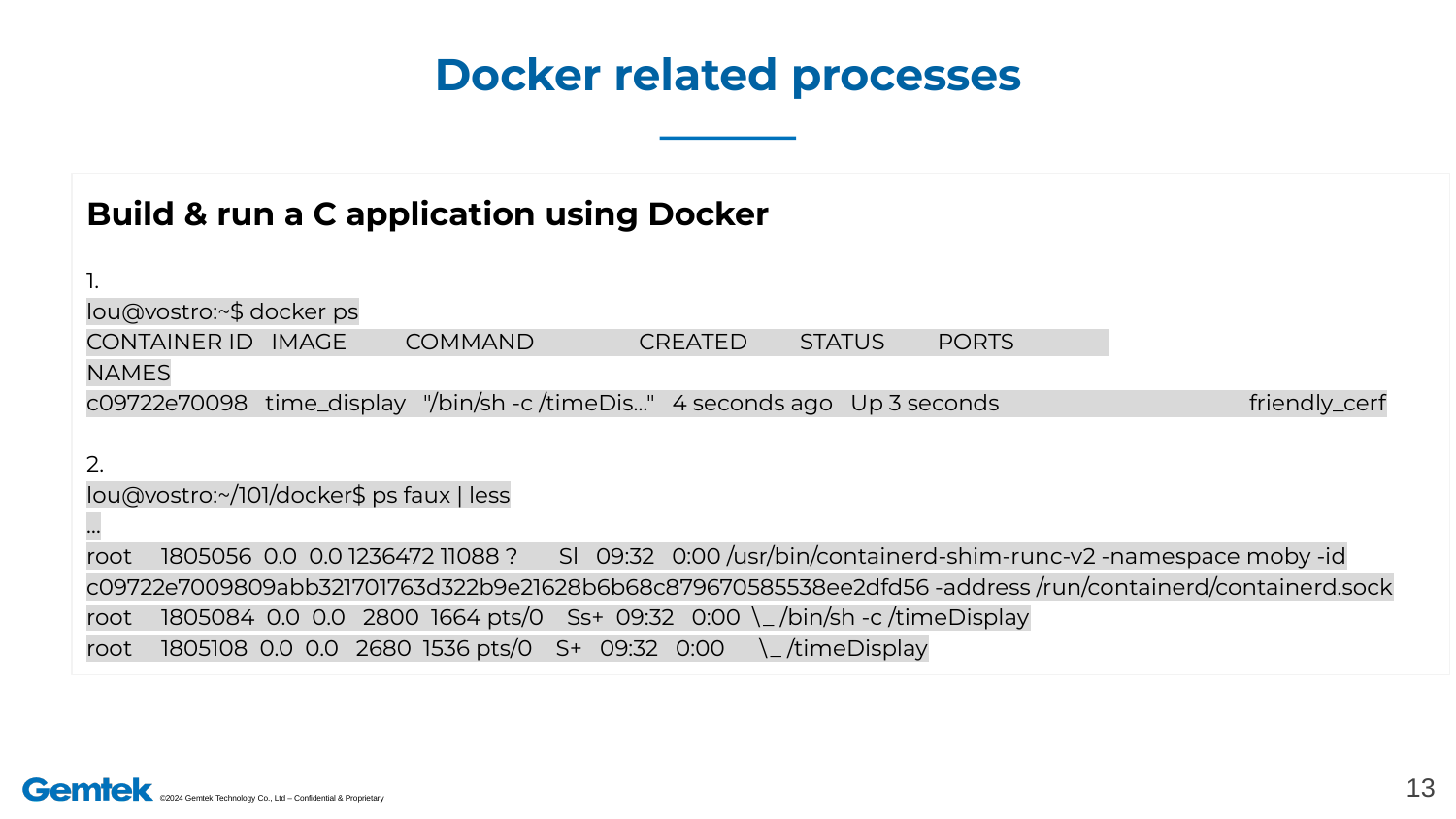

# Docker related processes
Build & run a C application using Docker

1.
lou@vostro:~$ docker ps
CONTAINER ID   IMAGE          COMMAND                  CREATED         STATUS         PORTS                		NAMES
c09722e70098   time_display   "/bin/sh -c /timeDis…"   4 seconds ago   Up 3 seconds                                           friendly_cerf

2.
lou@vostro:~/101/docker$ ps faux | less
…
root     1805056  0.0  0.0 1236472 11088 ?       Sl   09:32   0:00 /usr/bin/containerd-shim-runc-v2 -namespace moby -id c09722e7009809abb321701763d322b9e21628b6b68c879670585538ee2dfd56 -address /run/containerd/containerd.sock
root     1805084  0.0  0.0   2800  1664 pts/0    Ss+  09:32   0:00  \_ /bin/sh -c /timeDisplay
root     1805108  0.0  0.0   2680  1536 pts/0    S+   09:32   0:00      \_ /timeDisplay
13